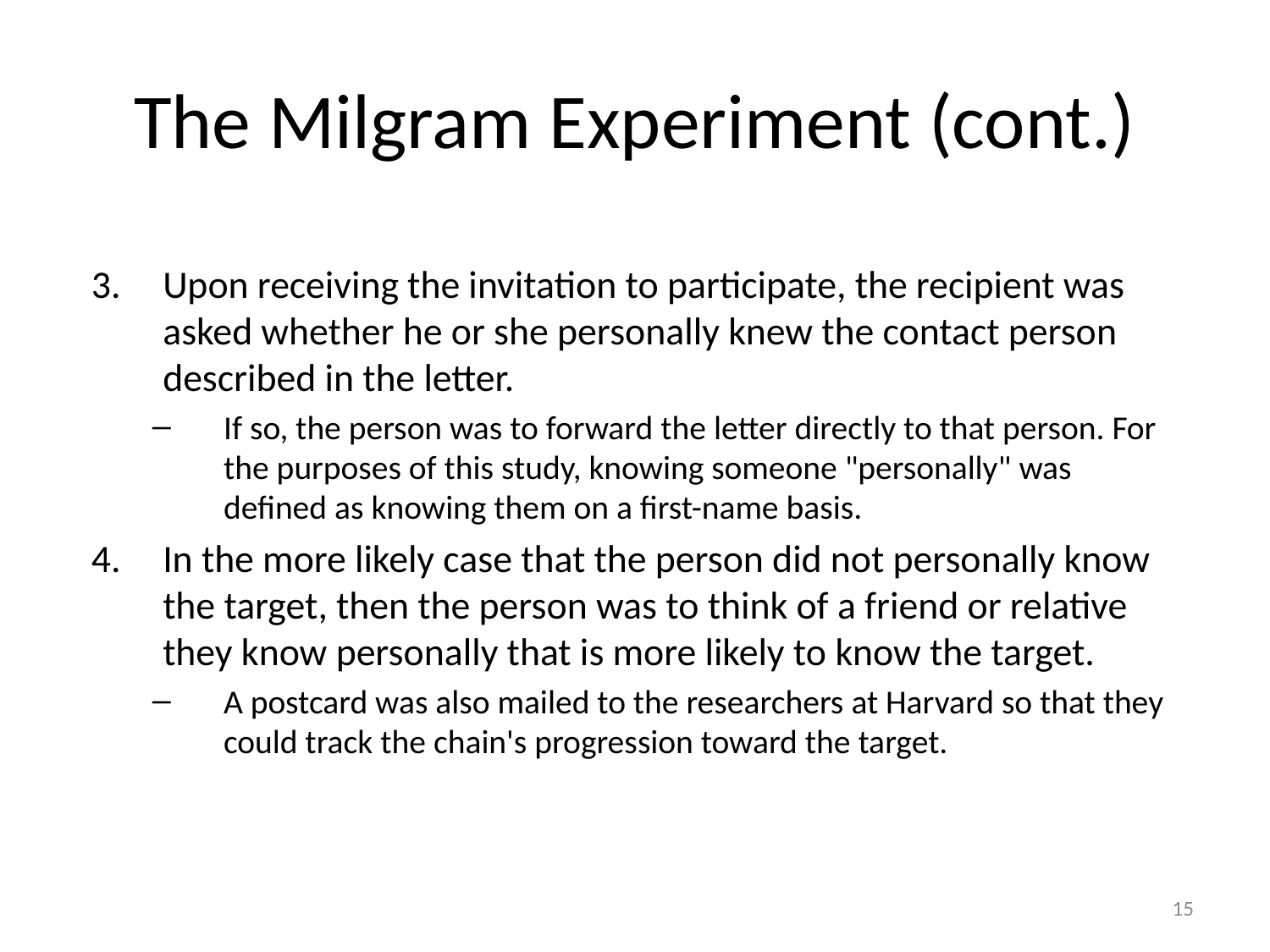

# The Milgram Experiment (cont.)
Upon receiving the invitation to participate, the recipient was asked whether he or she personally knew the contact person described in the letter.
If so, the person was to forward the letter directly to that person. For the purposes of this study, knowing someone "personally" was defined as knowing them on a first-name basis.
In the more likely case that the person did not personally know the target, then the person was to think of a friend or relative they know personally that is more likely to know the target.
A postcard was also mailed to the researchers at Harvard so that they could track the chain's progression toward the target.

15